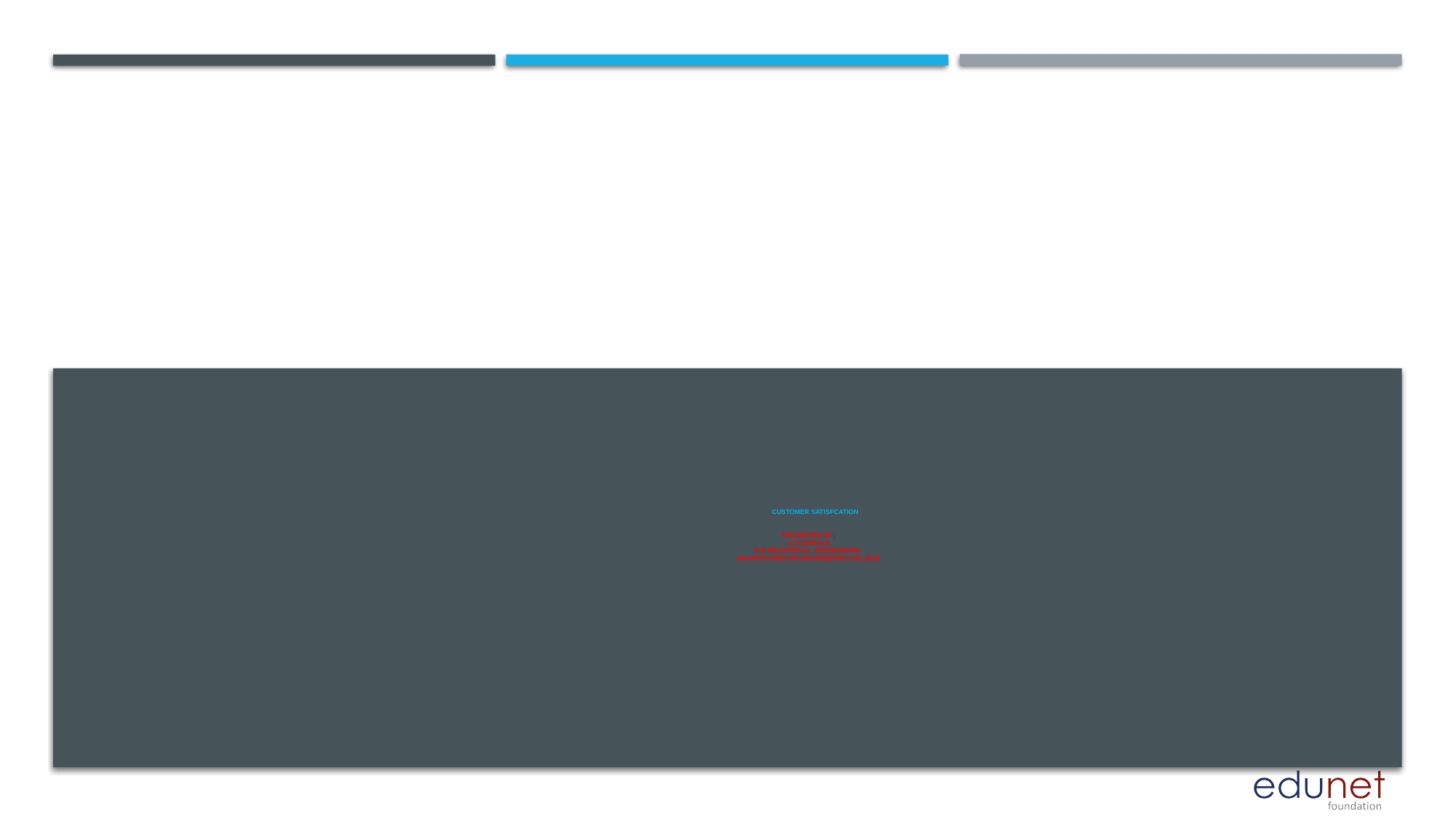

# Customer satisfcation presented by; a.yuvaraja b.e mechanical  engineering bharath niketan engineering college